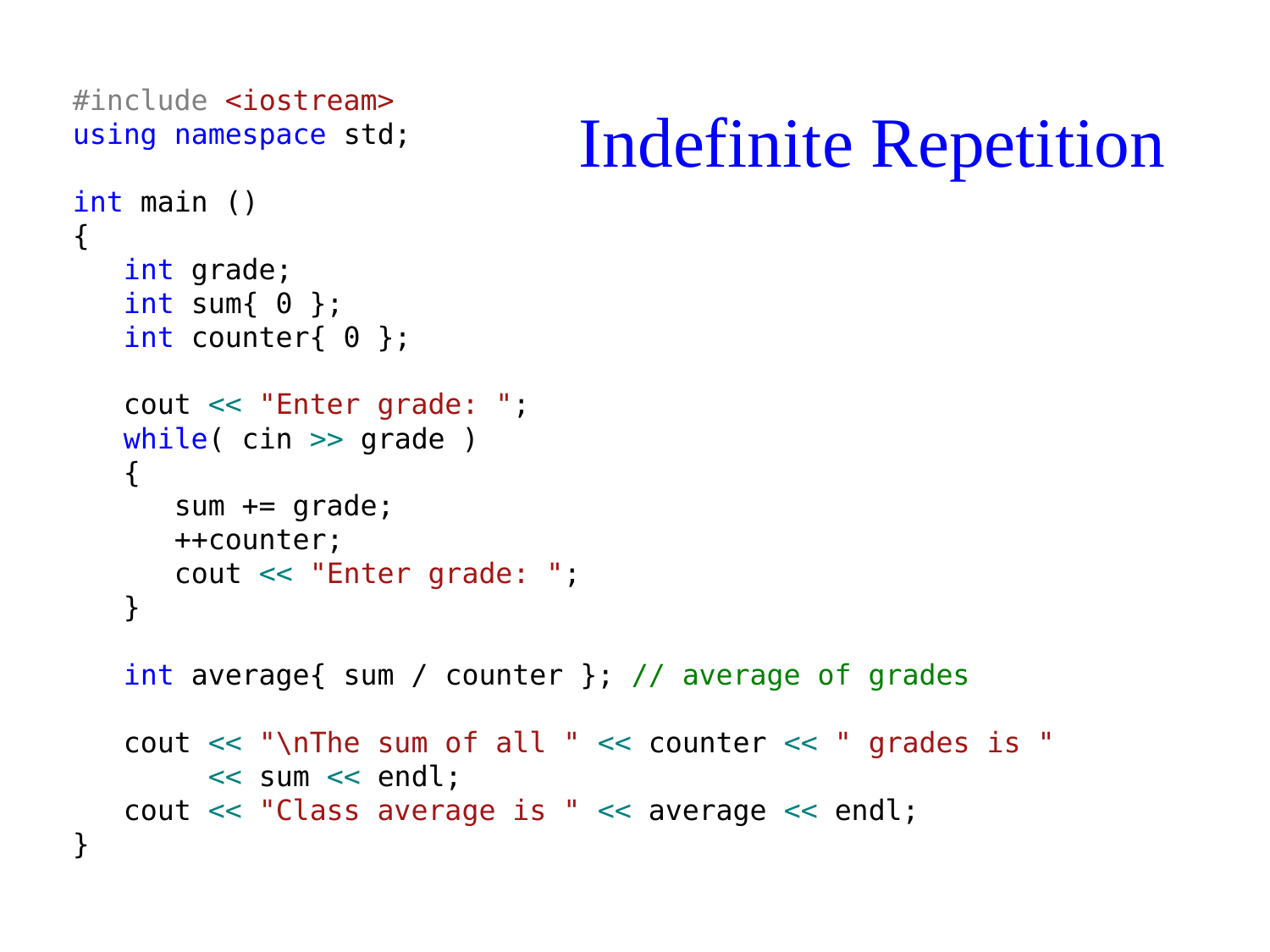

# Indefinite Repetition
#include <iostream>
using namespace std;

int main ()
{
   int grade;
   int sum{ 0 };
   int counter{ 0 };

   cout << "Enter grade: ";
   while( cin >> grade )
   {
      sum += grade;
      ++counter;
      cout << "Enter grade: ";
   }

   int average{ sum / counter }; // average of grades

   cout << "\nThe sum of all " << counter << " grades is "
        << sum << endl;
   cout << "Class average is " << average << endl;
}